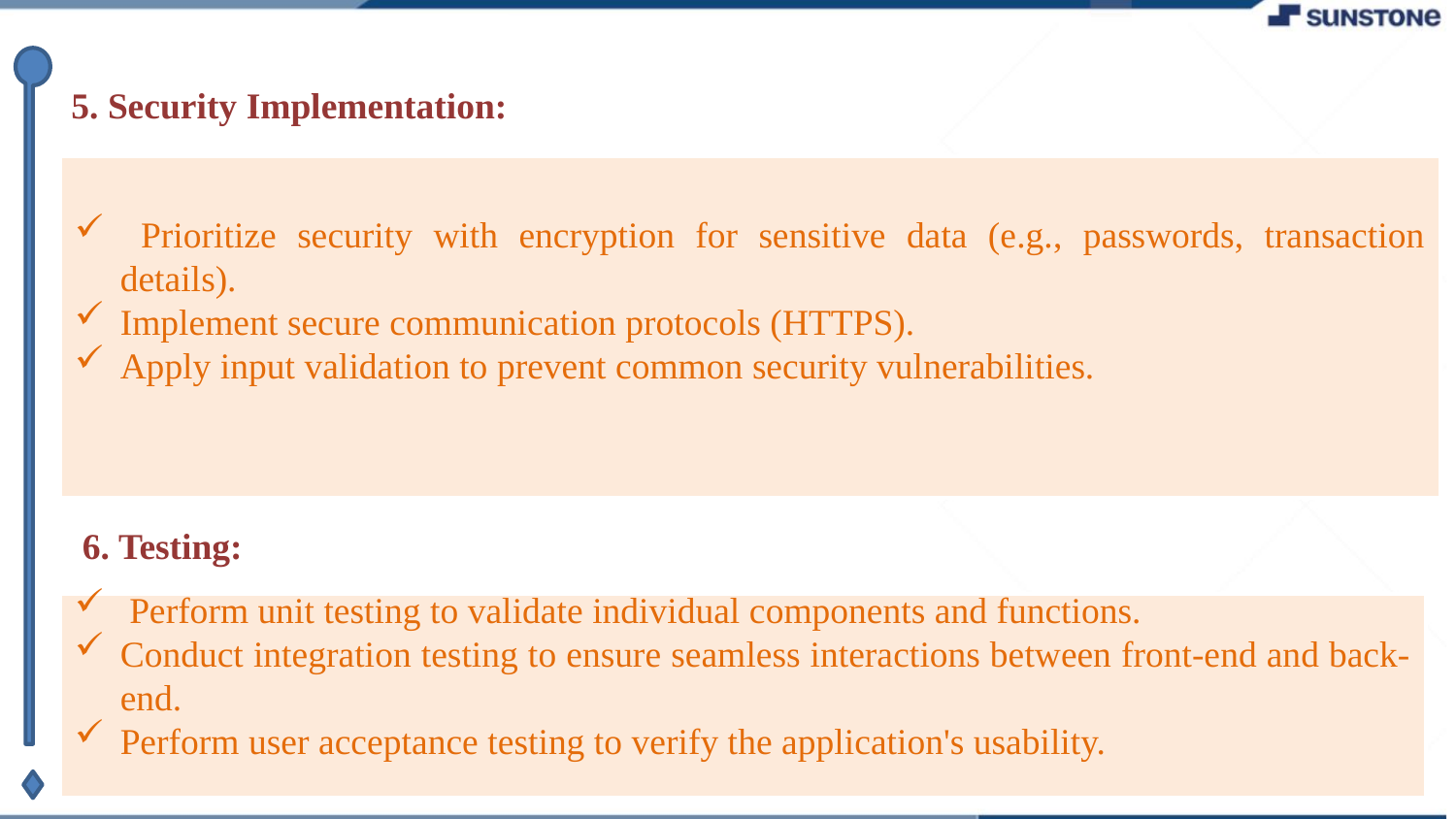

Step-Wise Description

 5. Security Implementation:
 Prioritize security with encryption for sensitive data (e.g., passwords, transaction details).
Implement secure communication protocols (HTTPS).
Apply input validation to prevent common security vulnerabilities.

 6. Testing:
 Perform unit testing to validate individual components and functions.
Conduct integration testing to ensure seamless interactions between front-end and back-end.
Perform user acceptance testing to verify the application's usability.